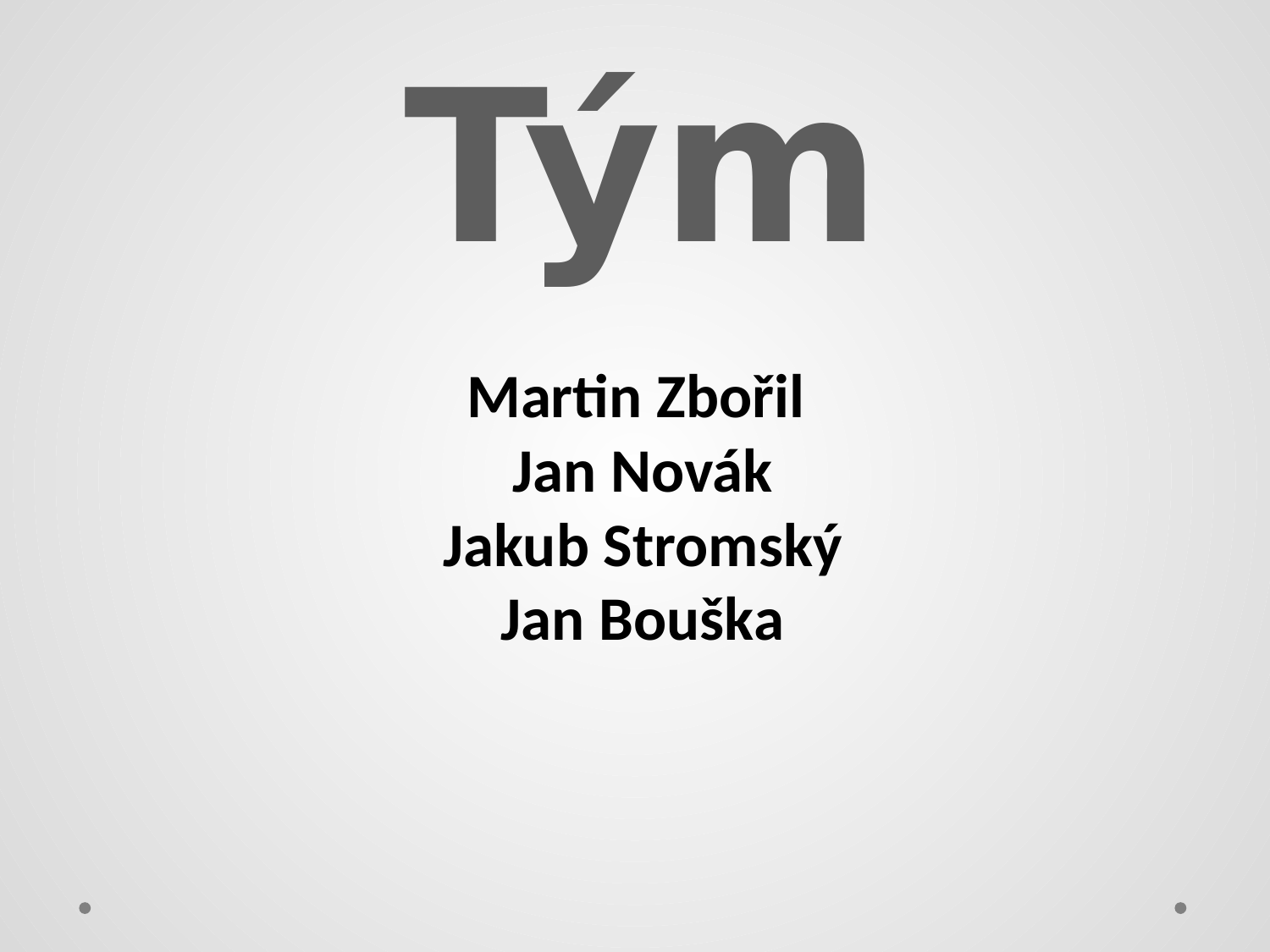

#
Tým

Martin Zbořil
Jan Novák
Jakub Stromský
Jan Bouška